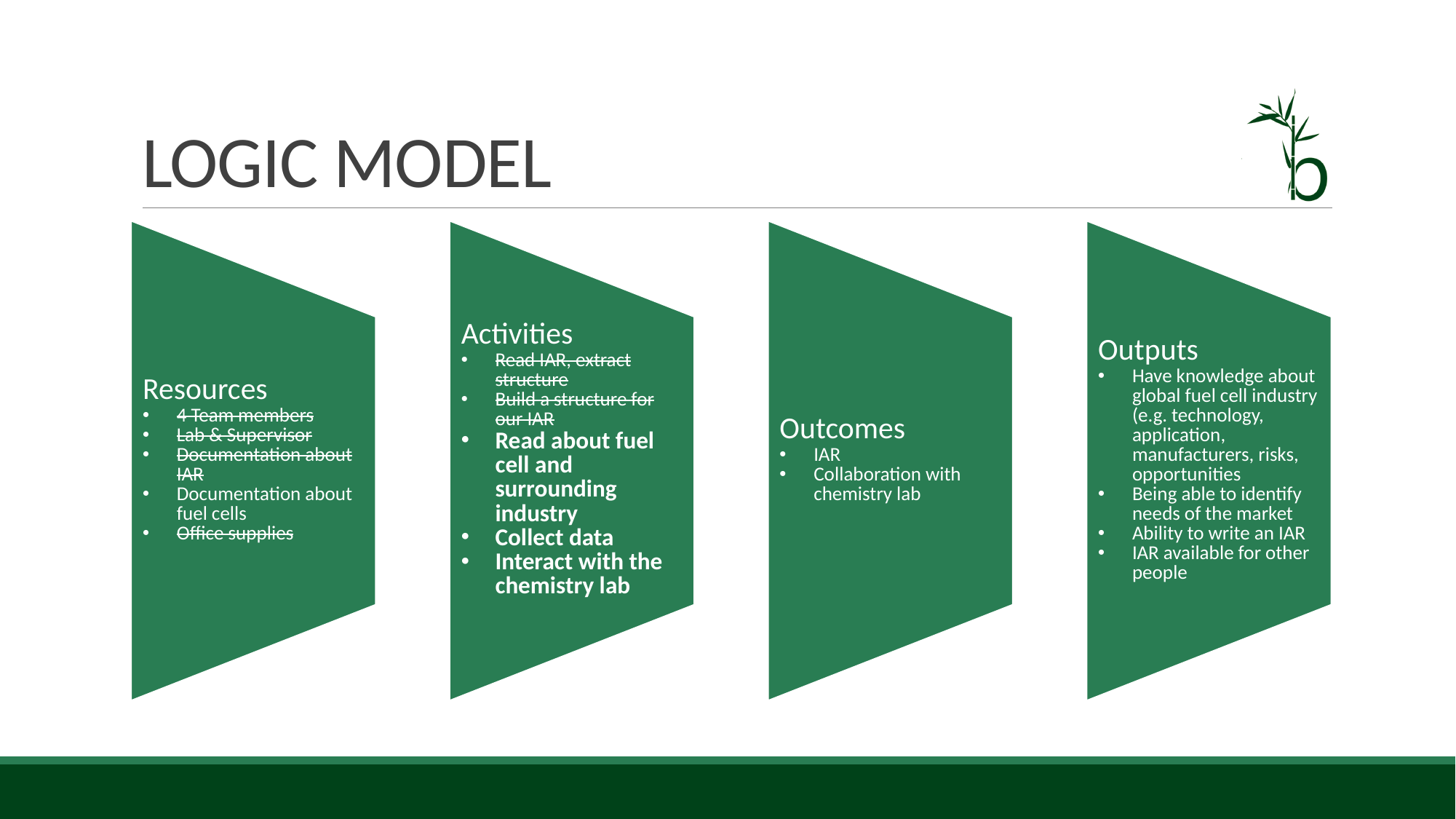

# LOGIC MODEL
Resources
4 Team members
Activities
Read IAR, extract structure
Outcomes
IAR
Lab & Supervisor
Documentation about IAR
Documentation about fuel cells
Office supplies
Outputs
Have knowledge about global fuel cell industry (e.g. technology, application, manufacturers, risks, opportunities
Build a structure for our IAR
Read about fuel cell and surrounding industry
Collect data
Collaboration with chemistry lab
Being able to identify needs of the market
Ability to write an IAR
IAR available for other people
Interact with the chemistry lab